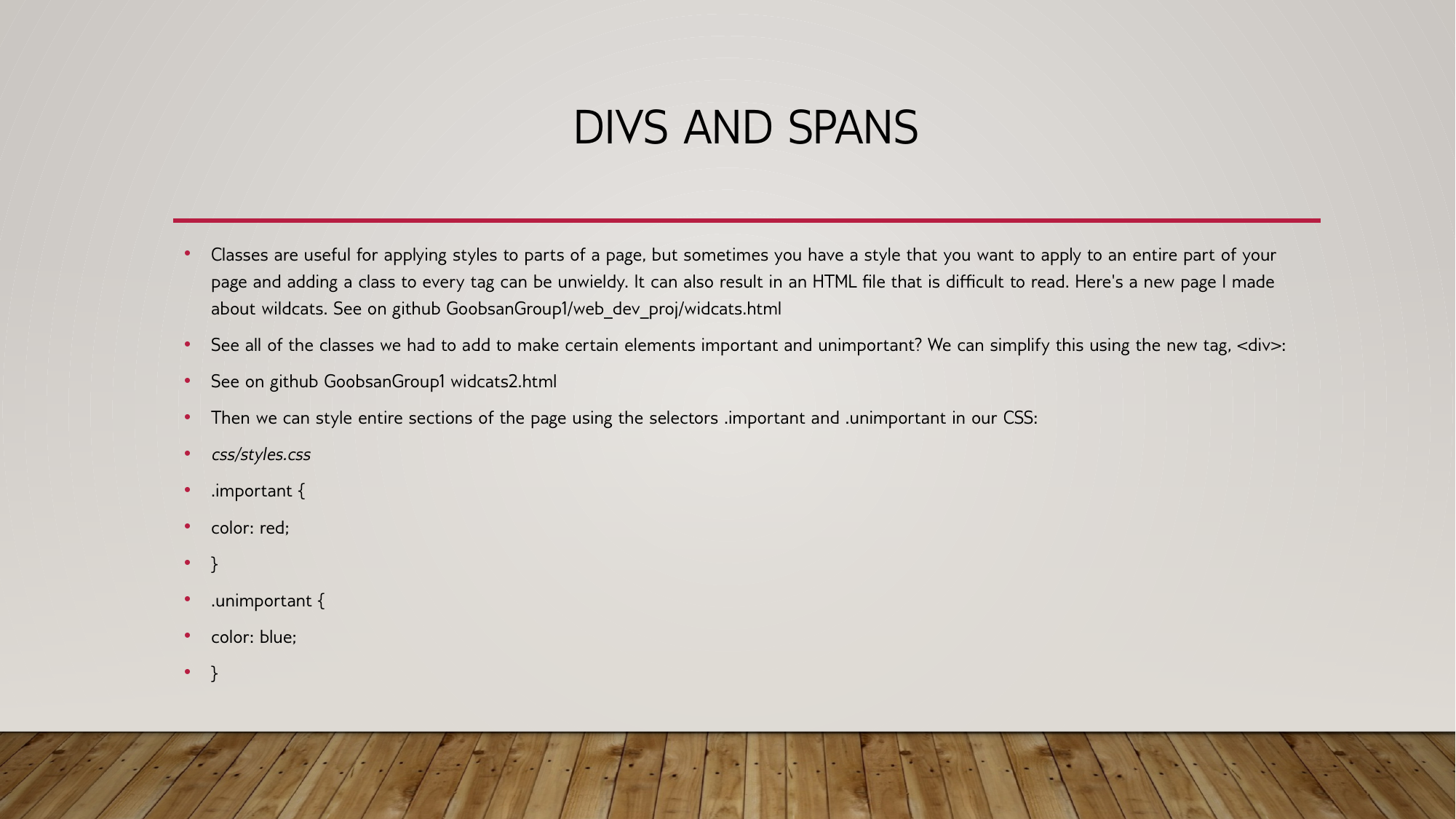

# Divs and Spans
Classes are useful for applying styles to parts of a page, but sometimes you have a style that you want to apply to an entire part of your page and adding a class to every tag can be unwieldy. It can also result in an HTML file that is difficult to read. Here's a new page I made about wildcats. See on github GoobsanGroup1/web_dev_proj/widcats.html
See all of the classes we had to add to make certain elements important and unimportant? We can simplify this using the new tag, <div>:
See on github GoobsanGroup1 widcats2.html
Then we can style entire sections of the page using the selectors .important and .unimportant in our CSS:
css/styles.css
.important {
color: red;
}
.unimportant {
color: blue;
}